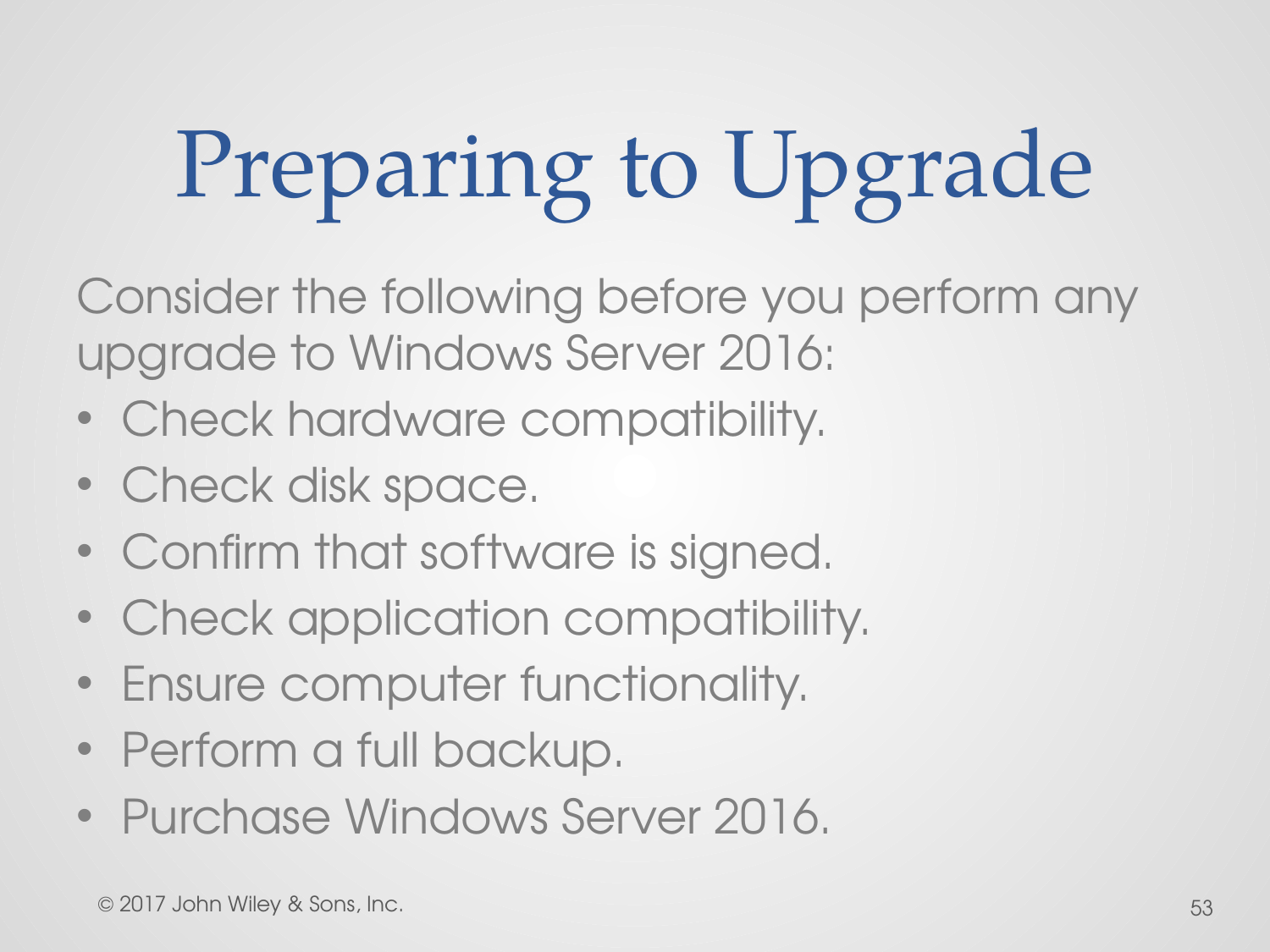

# Preparing to Upgrade
Consider the following before you perform any upgrade to Windows Server 2016:
Check hardware compatibility.
Check disk space.
Confirm that software is signed.
Check application compatibility.
Ensure computer functionality.
Perform a full backup.
Purchase Windows Server 2016.

© 2017 John Wiley & Sons, Inc.
53